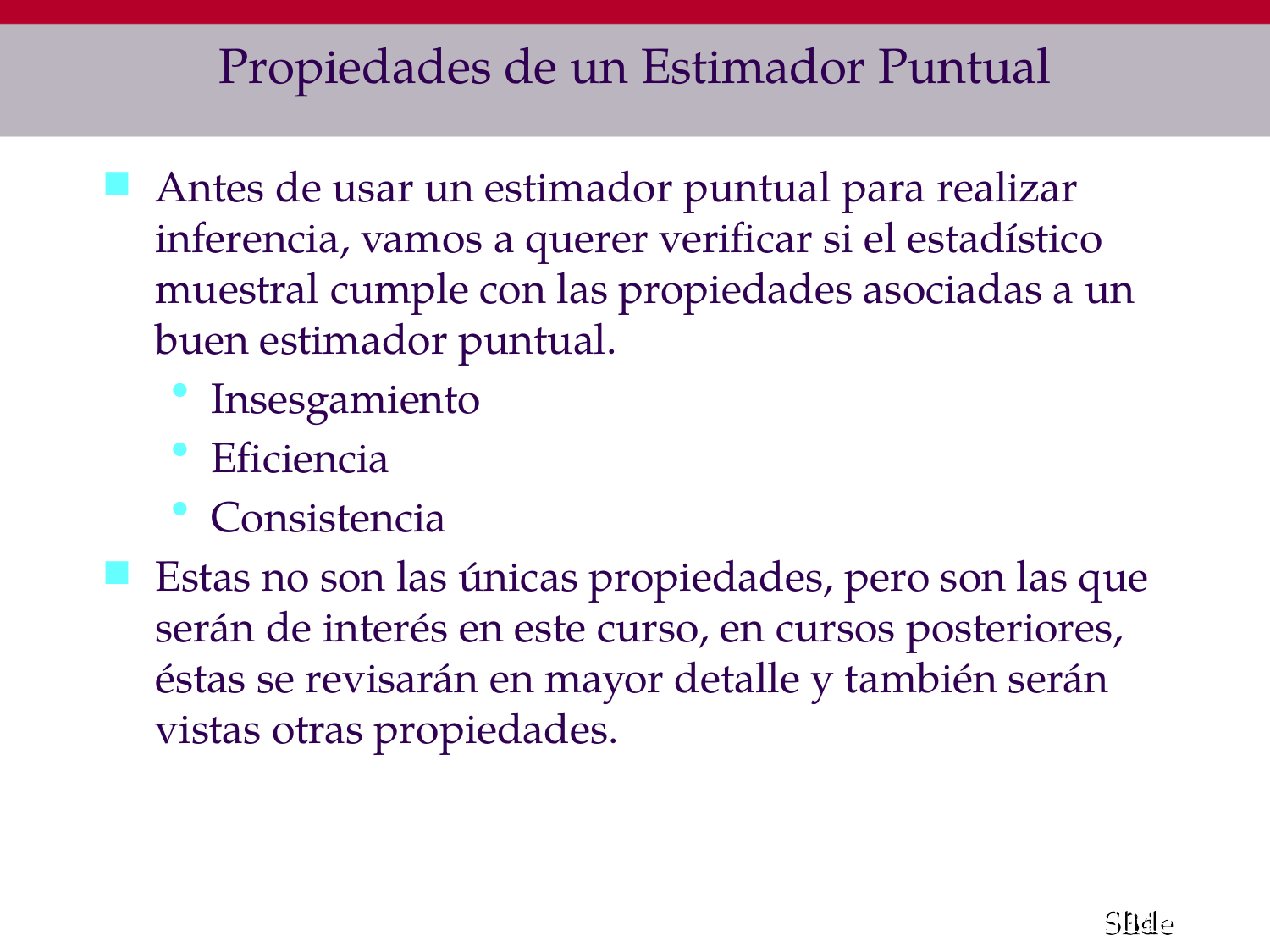

# Propiedades de un Estimador Puntual
Antes de usar un estimador puntual para realizar inferencia, vamos a querer verificar si el estadístico muestral cumple con las propiedades asociadas a un buen estimador puntual.
Insesgamiento
Eficiencia
Consistencia
Estas no son las únicas propiedades, pero son las que serán de interés en este curso, en cursos posteriores, éstas se revisarán en mayor detalle y también serán vistas otras propiedades.